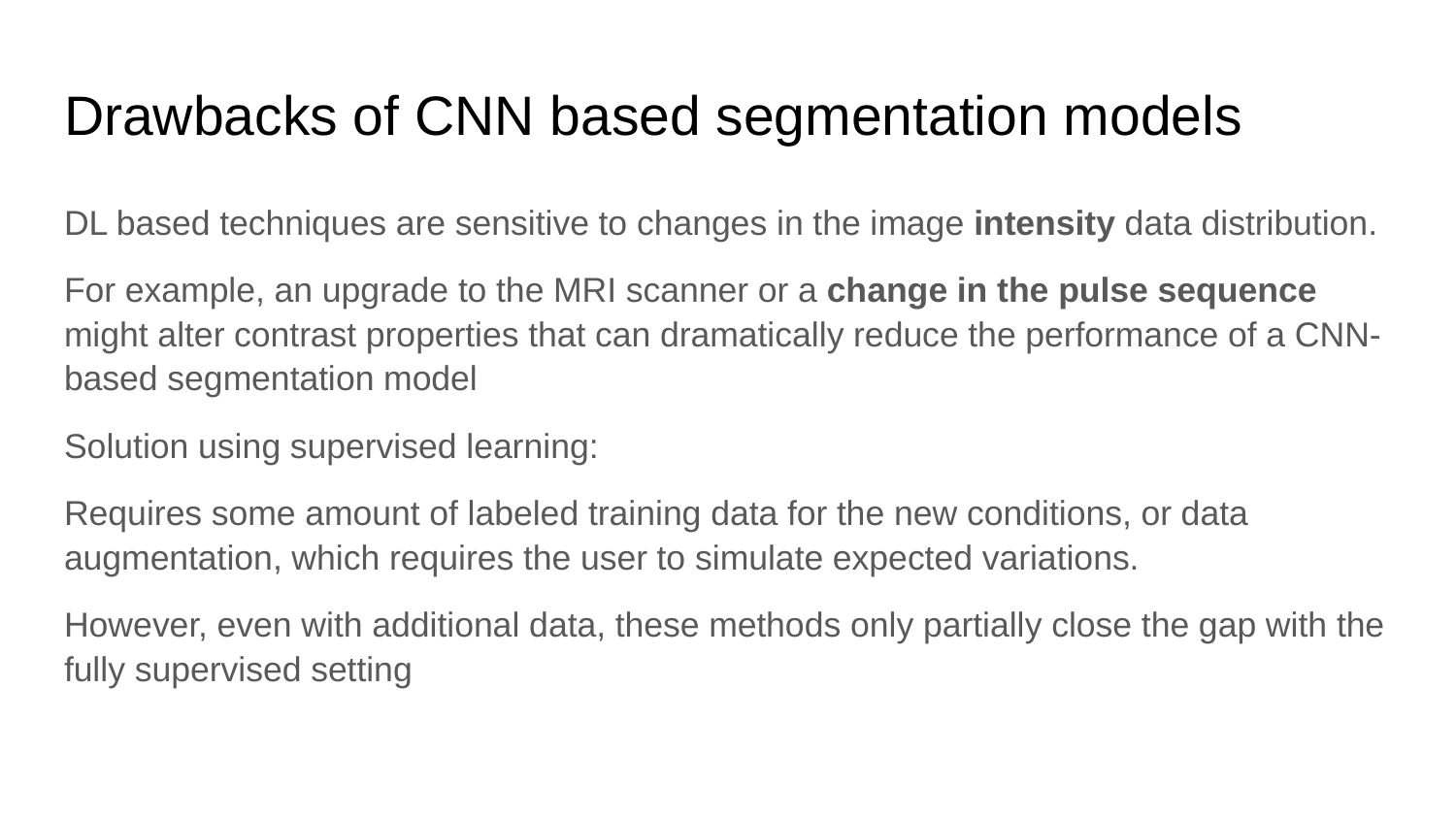

# Drawbacks of CNN based segmentation models
DL based techniques are sensitive to changes in the image intensity data distribution.
For example, an upgrade to the MRI scanner or a change in the pulse sequence might alter contrast properties that can dramatically reduce the performance of a CNN-based segmentation model
Solution using supervised learning:
Requires some amount of labeled training data for the new conditions, or data augmentation, which requires the user to simulate expected variations.
However, even with additional data, these methods only partially close the gap with the fully supervised setting